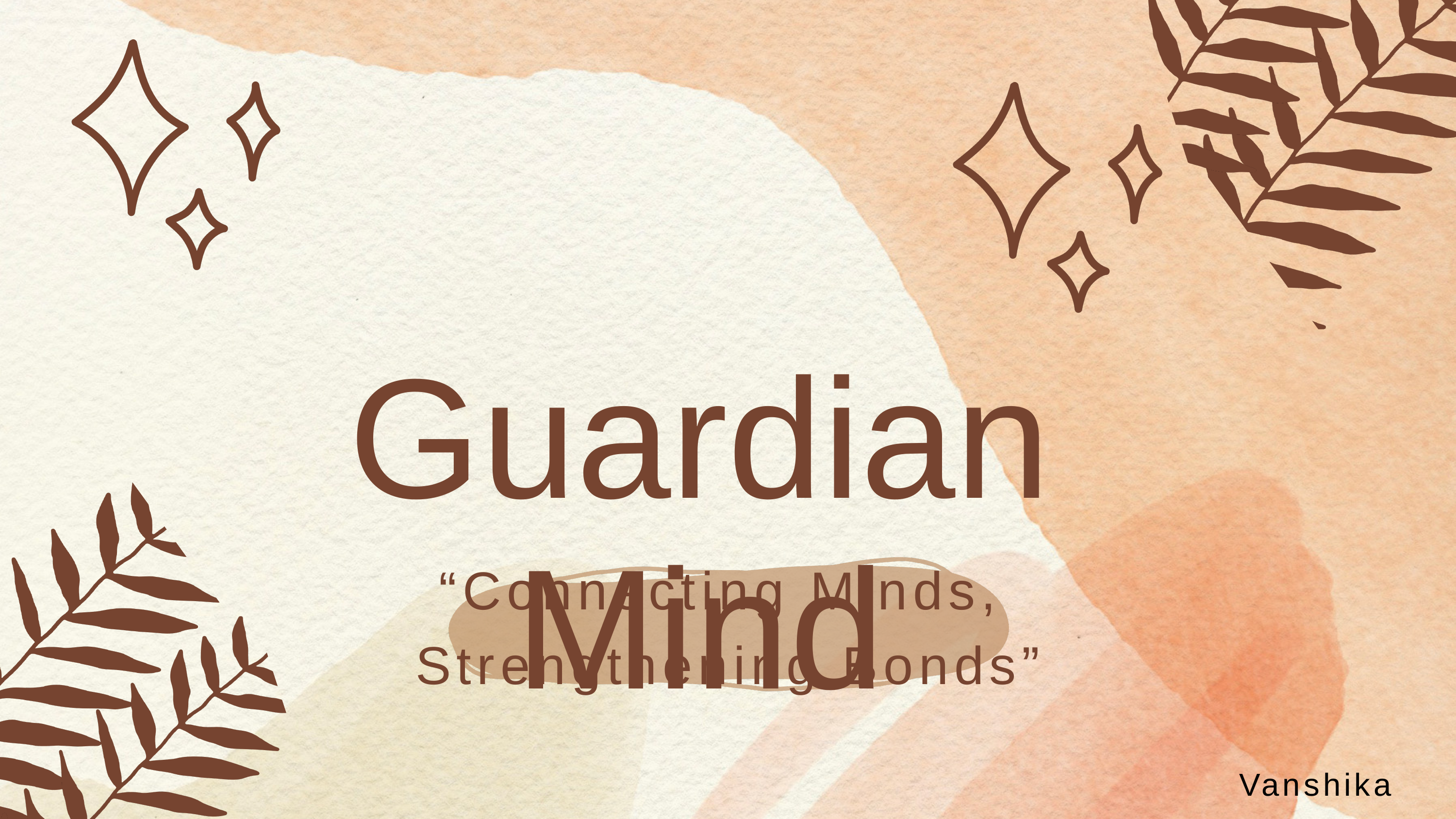

Guardian Mind

“Connecting Minds,
Strengthening Bonds”

Vanshika